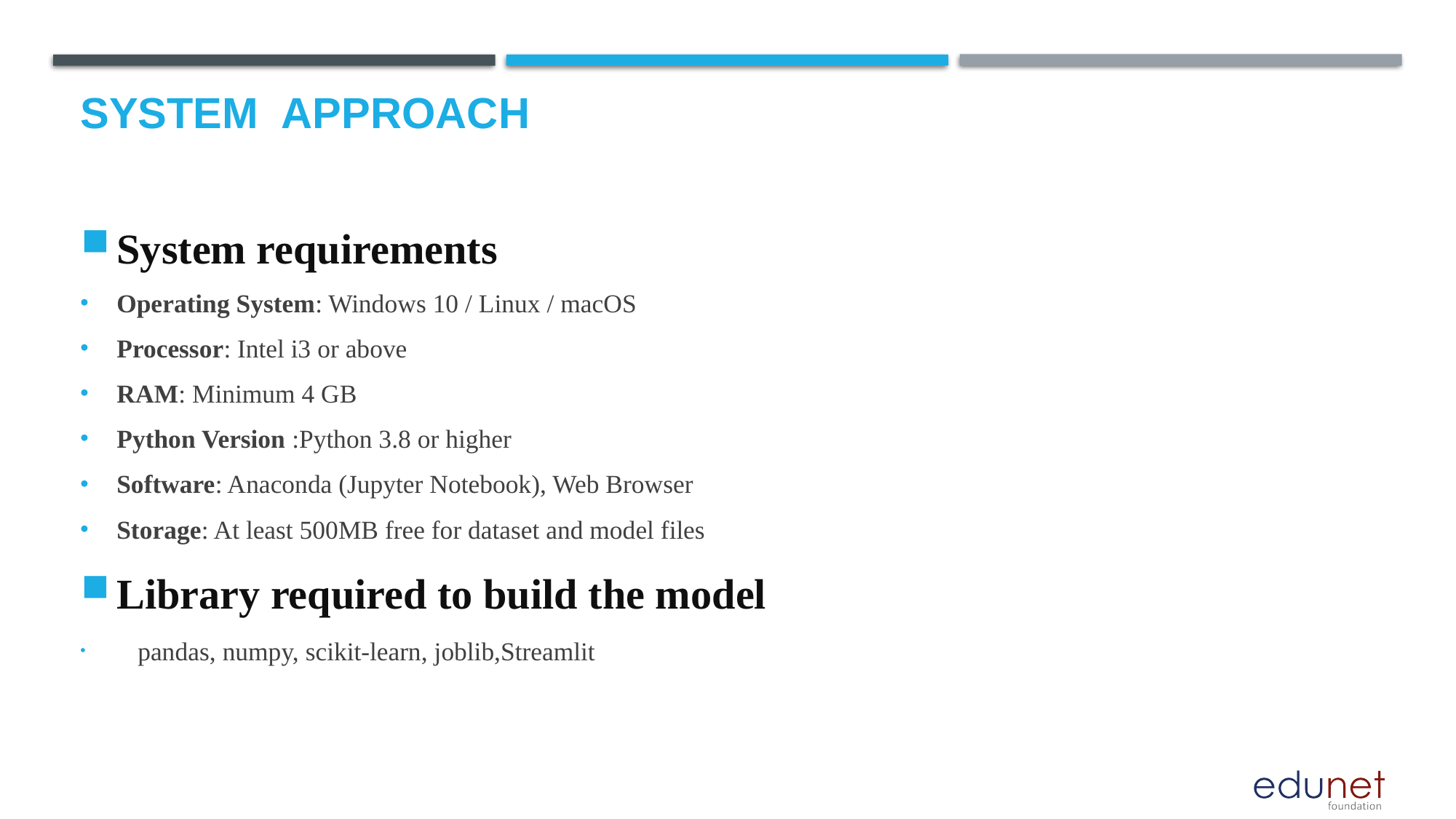

# System  Approach

System requirements
Operating System: Windows 10 / Linux / macOS
Processor: Intel i3 or above
RAM: Minimum 4 GB
Python Version :Python 3.8 or higher
Software: Anaconda (Jupyter Notebook), Web Browser
Storage: At least 500MB free for dataset and model files
Library required to build the model
     pandas, numpy, scikit-learn, joblib,Streamlit